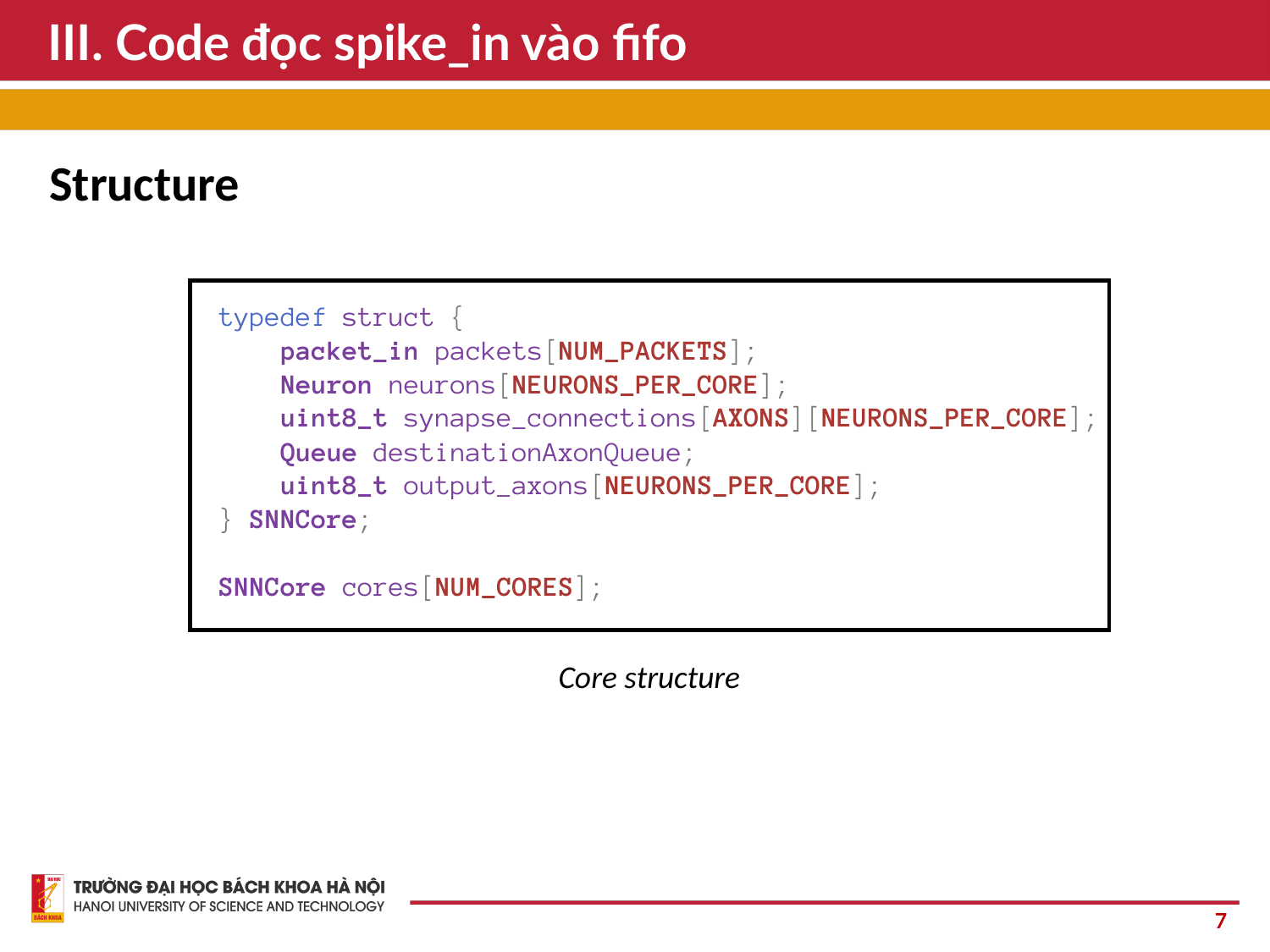

# III. Code đọc spike_in vào fifo
Structure

typedef struct {
    packet_in packets[NUM_PACKETS];
    Neuron neurons[NEURONS_PER_CORE];
    uint8_t synapse_connections[AXONS][NEURONS_PER_CORE];
    Queue destinationAxonQueue;
    uint8_t output_axons[NEURONS_PER_CORE];
} SNNCore;
SNNCore cores[NUM_CORES];
Core structure
7